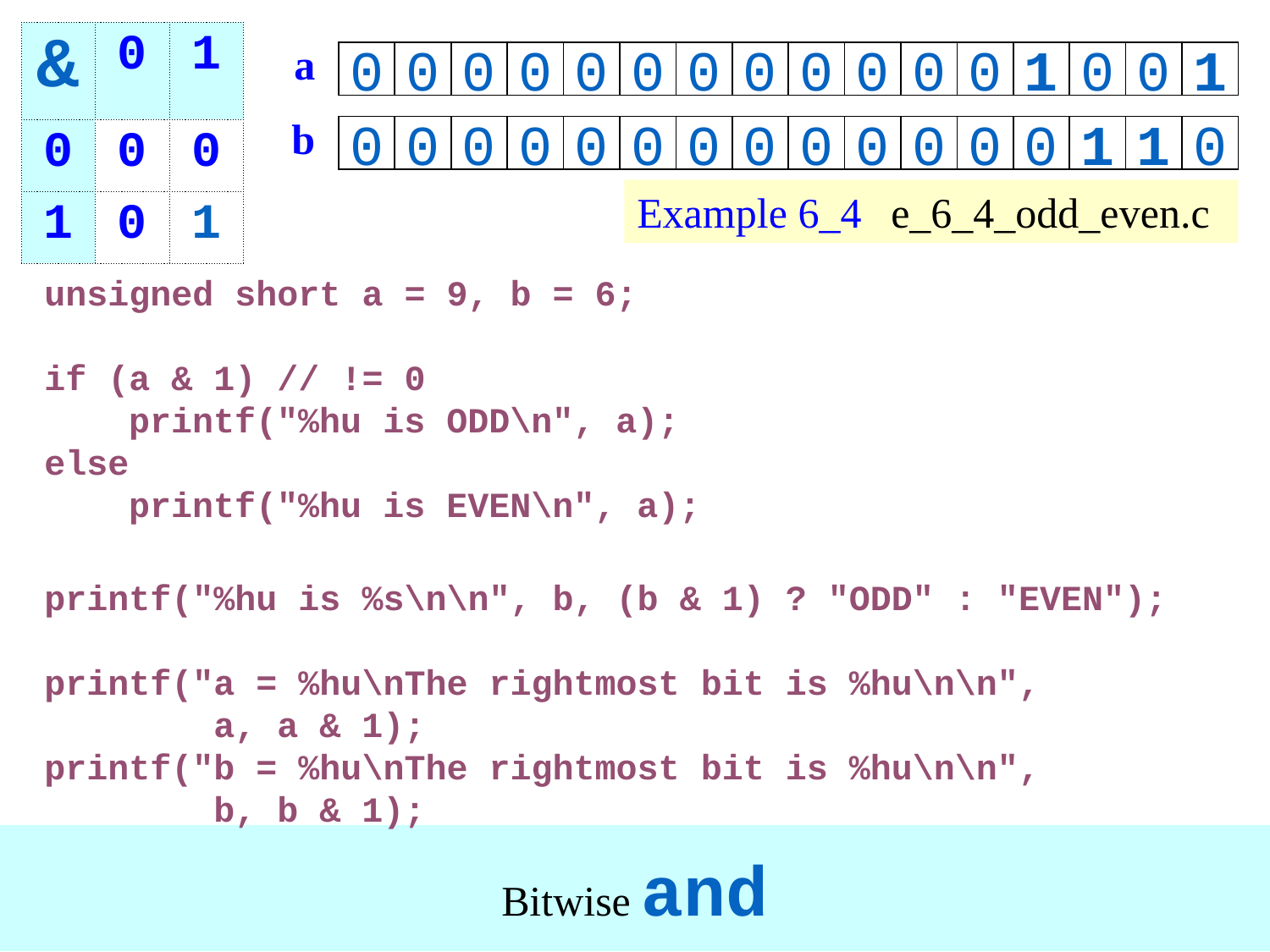

| & | 0 | 1 |
| --- | --- | --- |
| 0 | 0 | 0 |
| 1 | 0 | 1 |
a
0
0
0
0
0
0
0
0
0
0
0
0
1
0
0
1
b
0
0
0
0
0
0
0
0
0
0
0
0
0
1
1
0
Example 6_4 	e_6_4_odd_even.c
unsigned short a = 9, b = 6;

if (a & 1) // != 0
    printf("%hu is ODD\n", a);
else
    printf("%hu is EVEN\n", a);

printf("%hu is %s\n\n", b, (b & 1) ? "ODD" : "EVEN");

printf("a = %hu\nThe rightmost bit is %hu\n\n",
        a, a & 1);
printf("b = %hu\nThe rightmost bit is %hu\n\n",
        b, b & 1);
Bitwise and
14